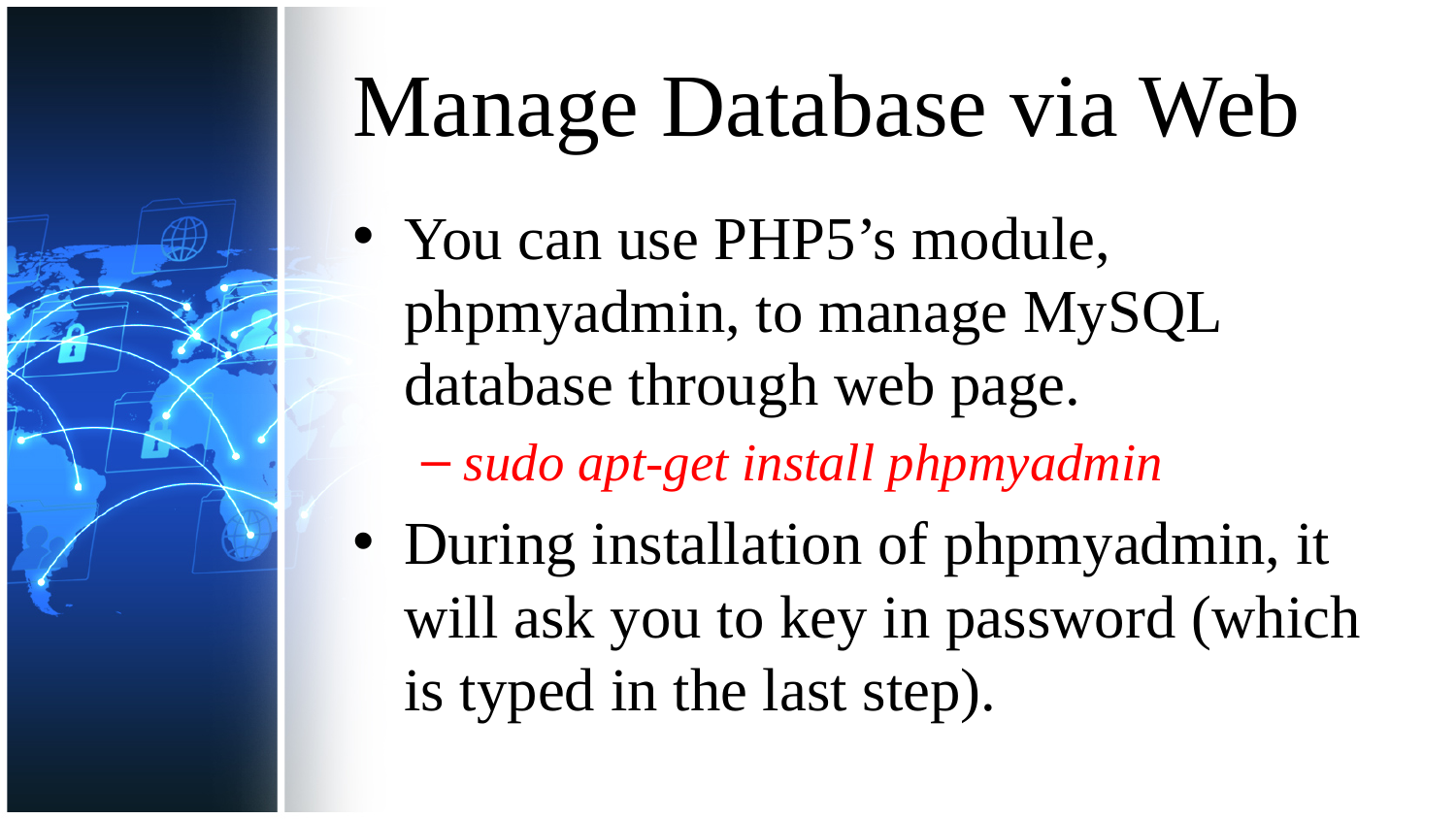

# Manage Database via Web
You can use PHP5’s module, phpmyadmin, to manage MySQL database through web page.
sudo apt-get install phpmyadmin
During installation of phpmyadmin, it will ask you to key in password (which is typed in the last step).